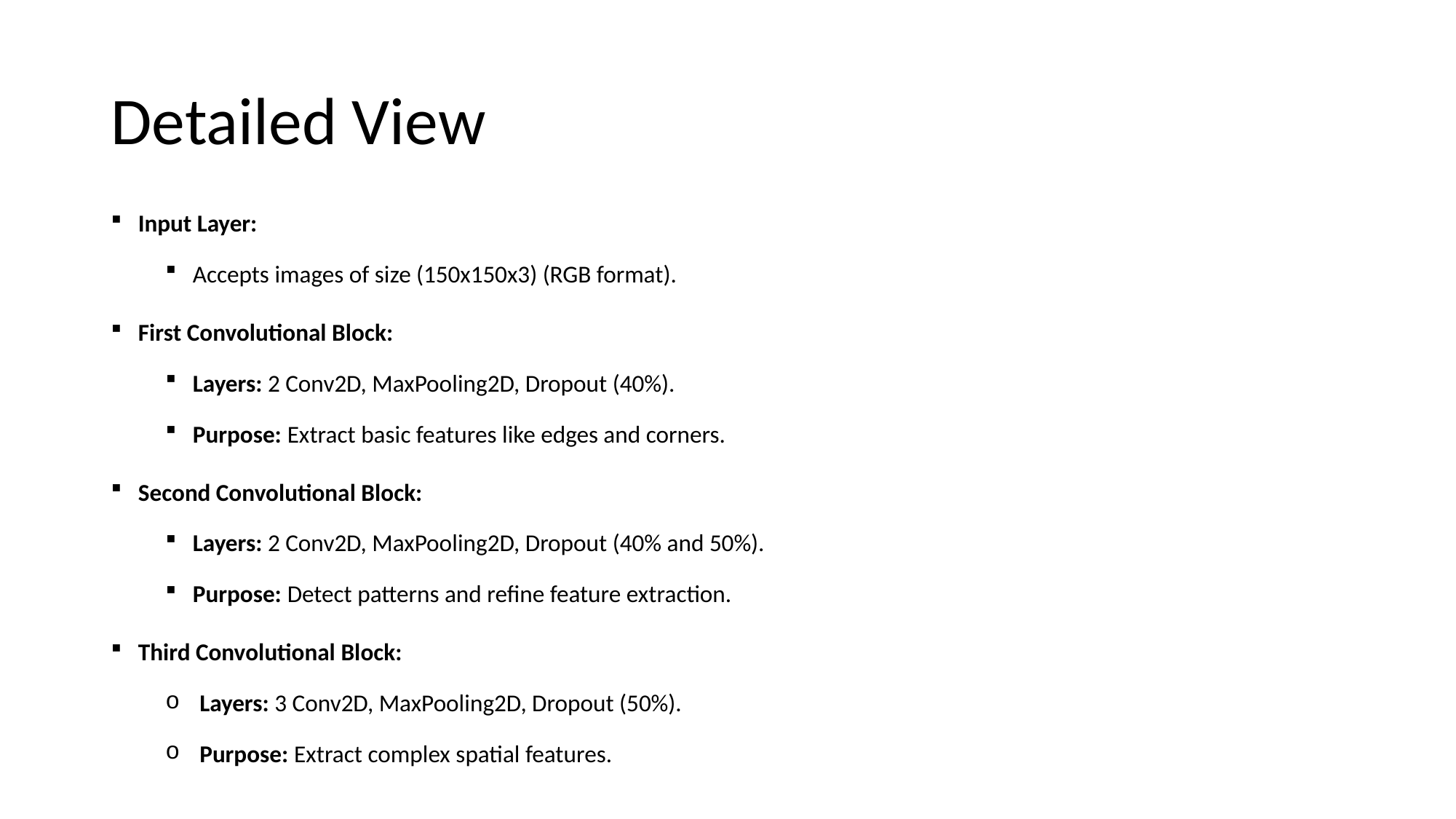

# Detailed View
Input Layer:
Accepts images of size (150x150x3) (RGB format).
First Convolutional Block:
Layers: 2 Conv2D, MaxPooling2D, Dropout (40%).
Purpose: Extract basic features like edges and corners.
Second Convolutional Block:
Layers: 2 Conv2D, MaxPooling2D, Dropout (40% and 50%).
Purpose: Detect patterns and refine feature extraction.
Third Convolutional Block:
Layers: 3 Conv2D, MaxPooling2D, Dropout (50%).
Purpose: Extract complex spatial features.